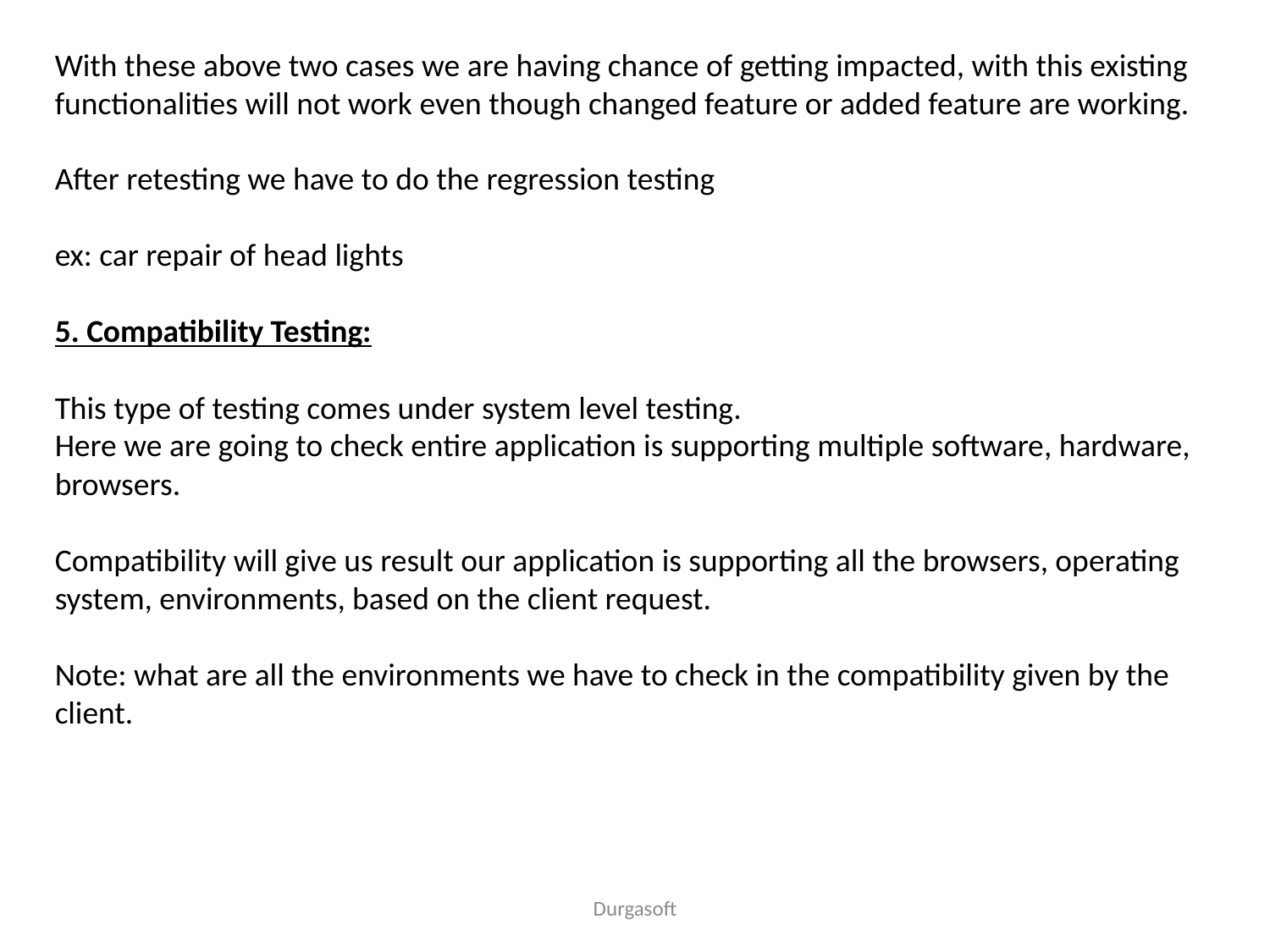

With these above two cases we are having chance of getting impacted, with this existing functionalities will not work even though changed feature or added feature are working.

After retesting we have to do the regression testing

ex: car repair of head lights

5. Compatibility Testing:

This type of testing comes under system level testing.
Here we are going to check entire application is supporting multiple software, hardware, browsers.

Compatibility will give us result our application is supporting all the browsers, operating system, environments, based on the client request.

Note: what are all the environments we have to check in the compatibility given by the client.

Durgasoft